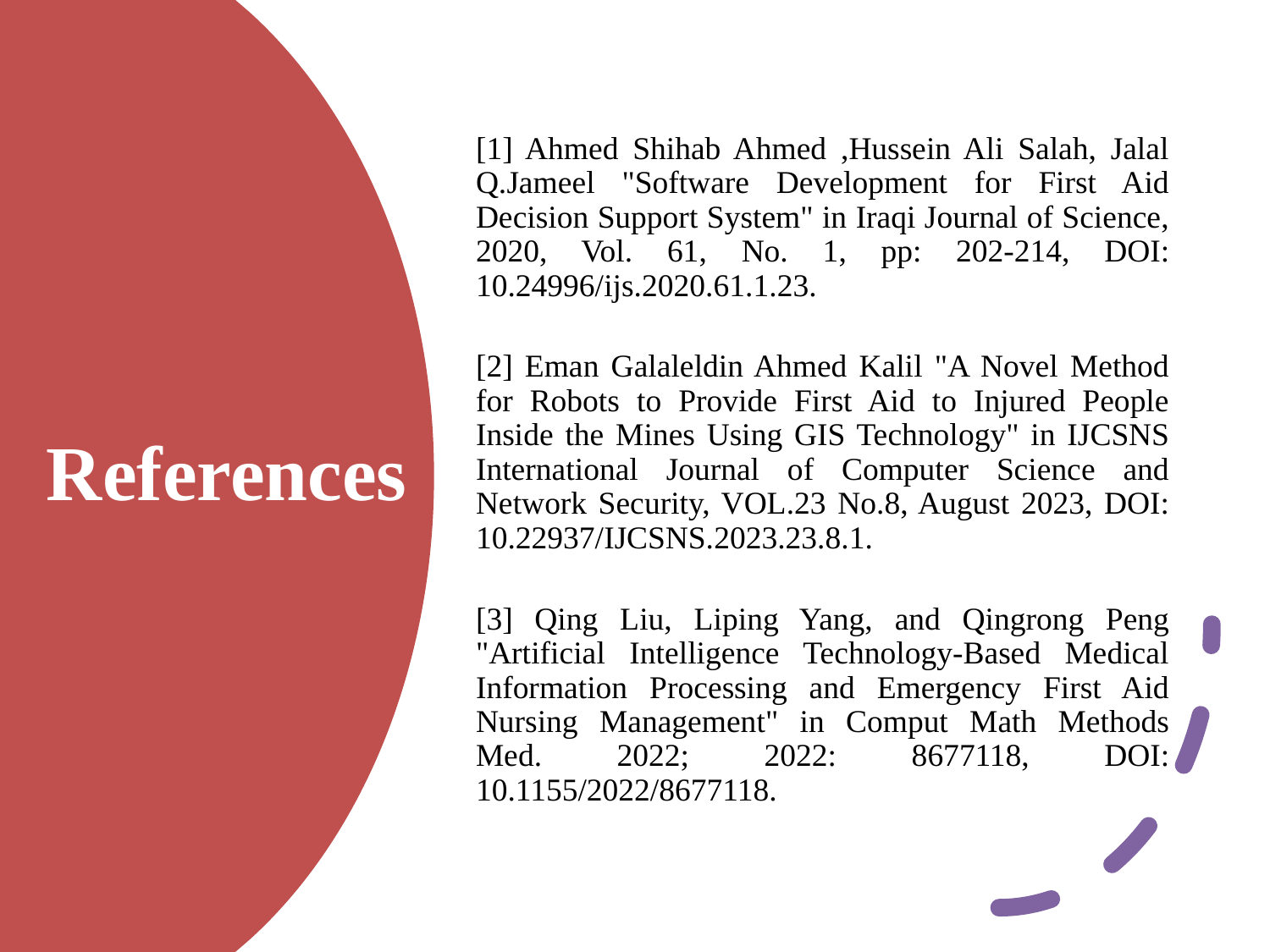

[1] Ahmed Shihab Ahmed ,Hussein Ali Salah, Jalal Q.Jameel "Software Development for First Aid Decision Support System" in Iraqi Journal of Science, 2020, Vol. 61, No. 1, pp: 202-214, DOI: 10.24996/ijs.2020.61.1.23.

[2] Eman Galaleldin Ahmed Kalil "A Novel Method for Robots to Provide First Aid to Injured People Inside the Mines Using GIS Technology" in IJCSNS International Journal of Computer Science and Network Security, VOL.23 No.8, August 2023, DOI: 10.22937/IJCSNS.2023.23.8.1.

[3] Qing Liu, Liping Yang, and Qingrong Peng "Artificial Intelligence Technology-Based Medical Information Processing and Emergency First Aid Nursing Management" in Comput Math Methods Med. 2022; 2022: 8677118, DOI: 10.1155/2022/8677118.
# References